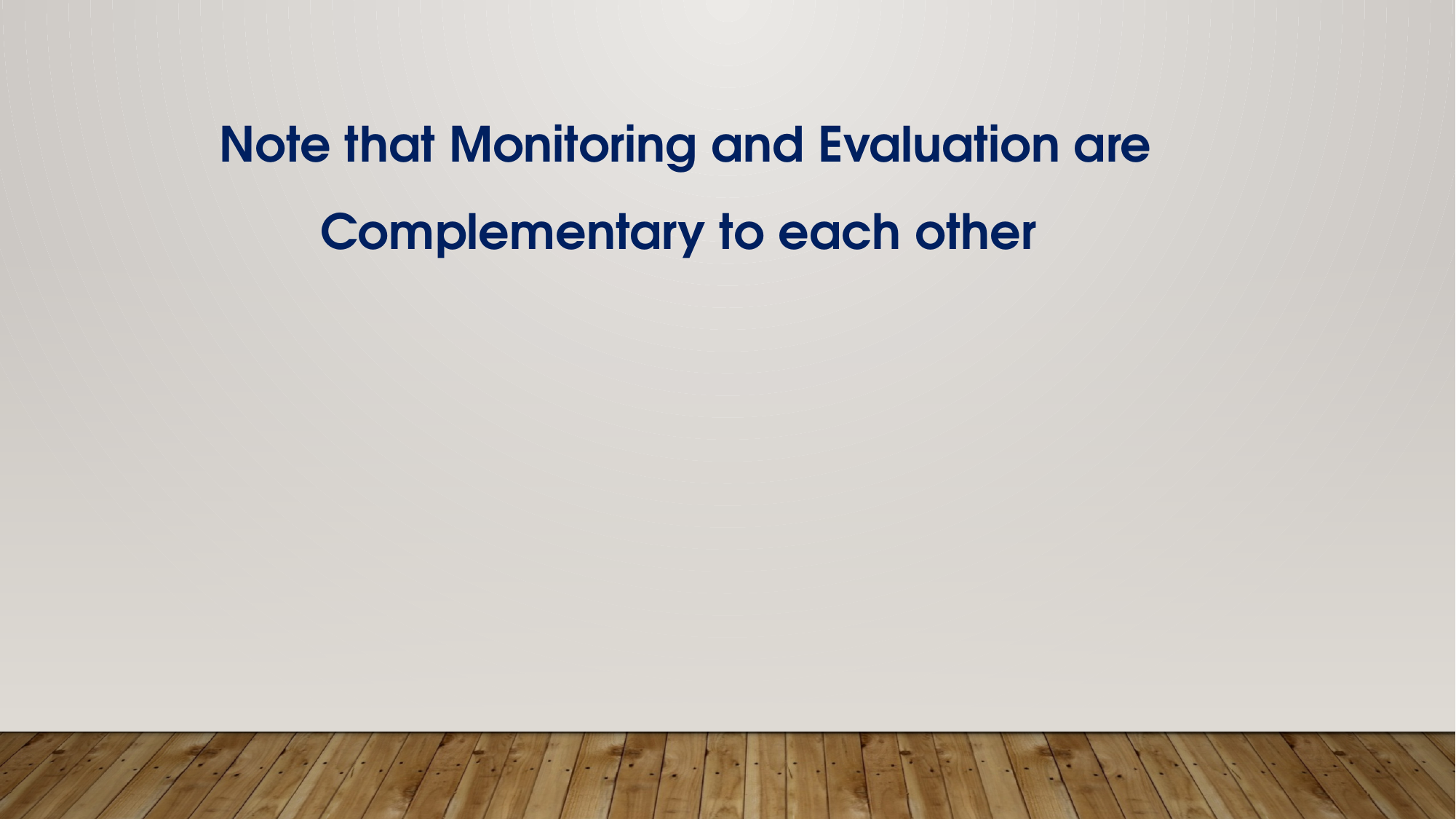

Note that Monitoring and Evaluation are Complementary to each other